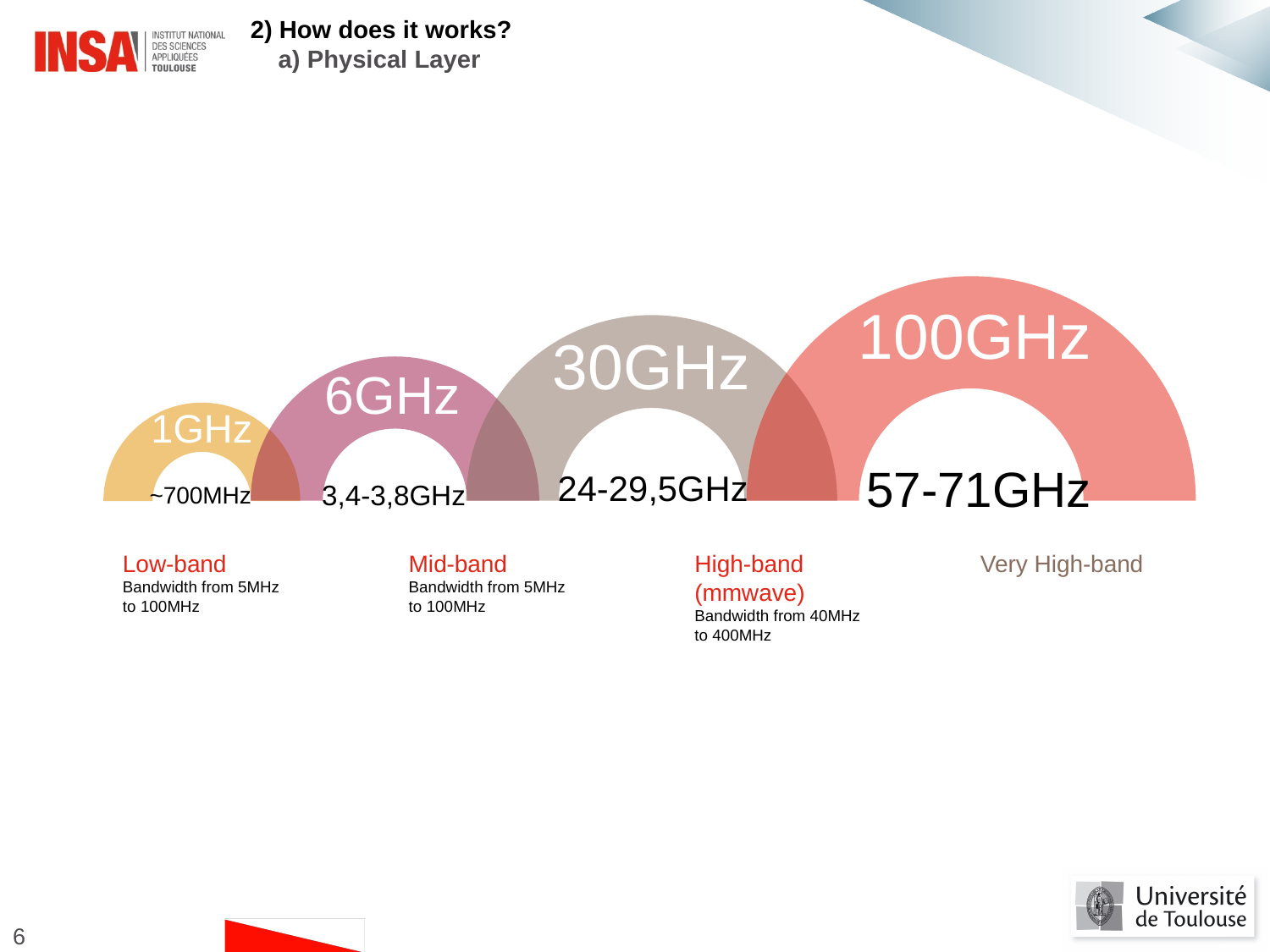

2) How does it works?
    a) Physical Layer

100GHz

30GHz
6GHz

1GHz

57-71GHz
24-29,5GHz
3,4-3,8GHz
~700MHz
Low-band
Bandwidth from 5MHz to 100MHz
Mid-band
Bandwidth from 5MHz to 100MHz

High-band (mmwave)
Bandwidth from 40MHz to 400MHz

Very High-band
6